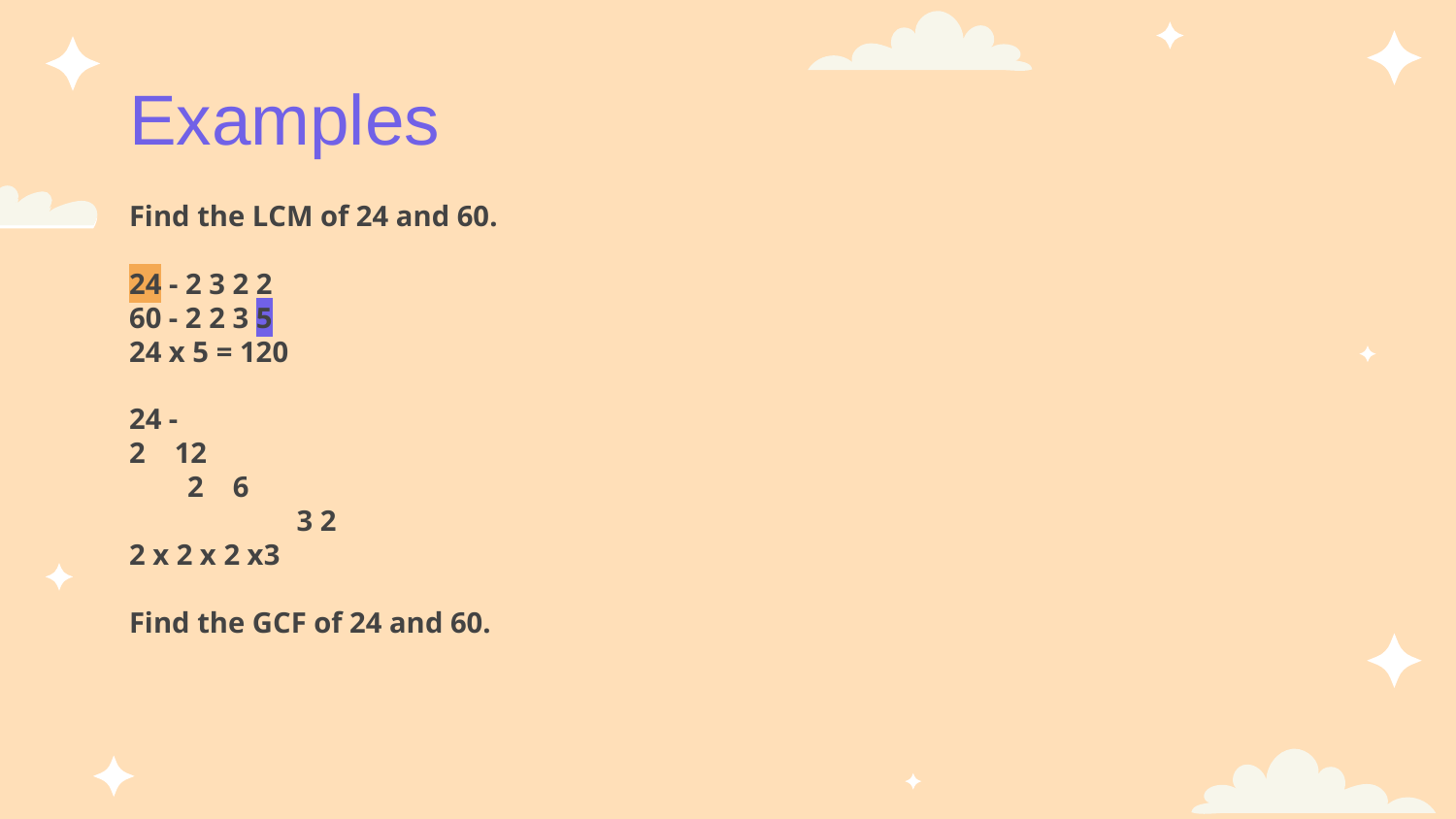

# Examples
Find the LCM of 24 and 60.

24 - 2 3 2 2
60 - 2 2 3 5
24 x 5 = 120

24 -
2    12
        2    6
	   3 2
2 x 2 x 2 x3

Find the GCF of 24 and 60.